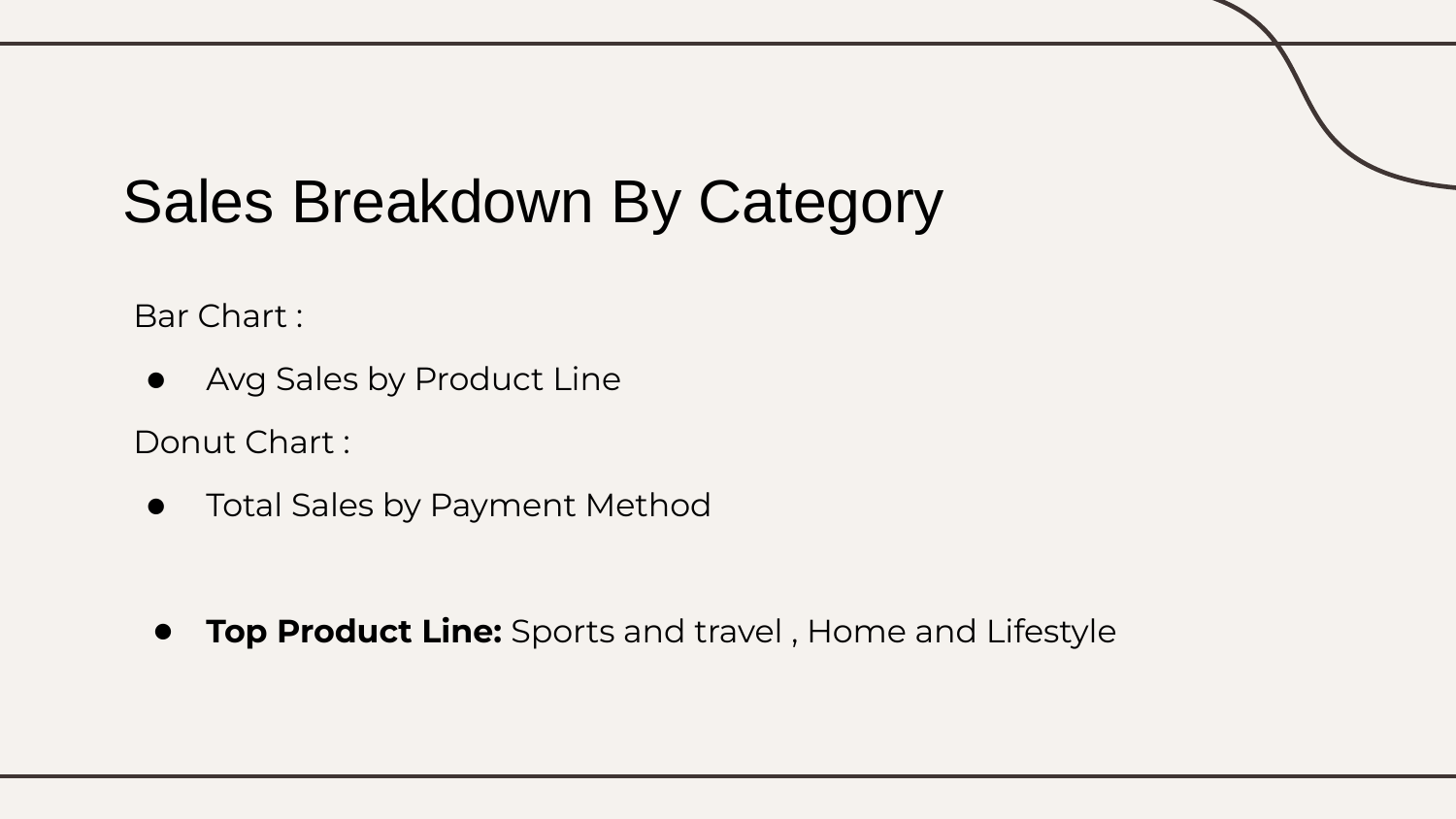

# Sales Breakdown By Category
Bar Chart :
Avg Sales by Product Line
Donut Chart :
Total Sales by Payment Method

Top Product Line: Sports and travel , Home and Lifestyle